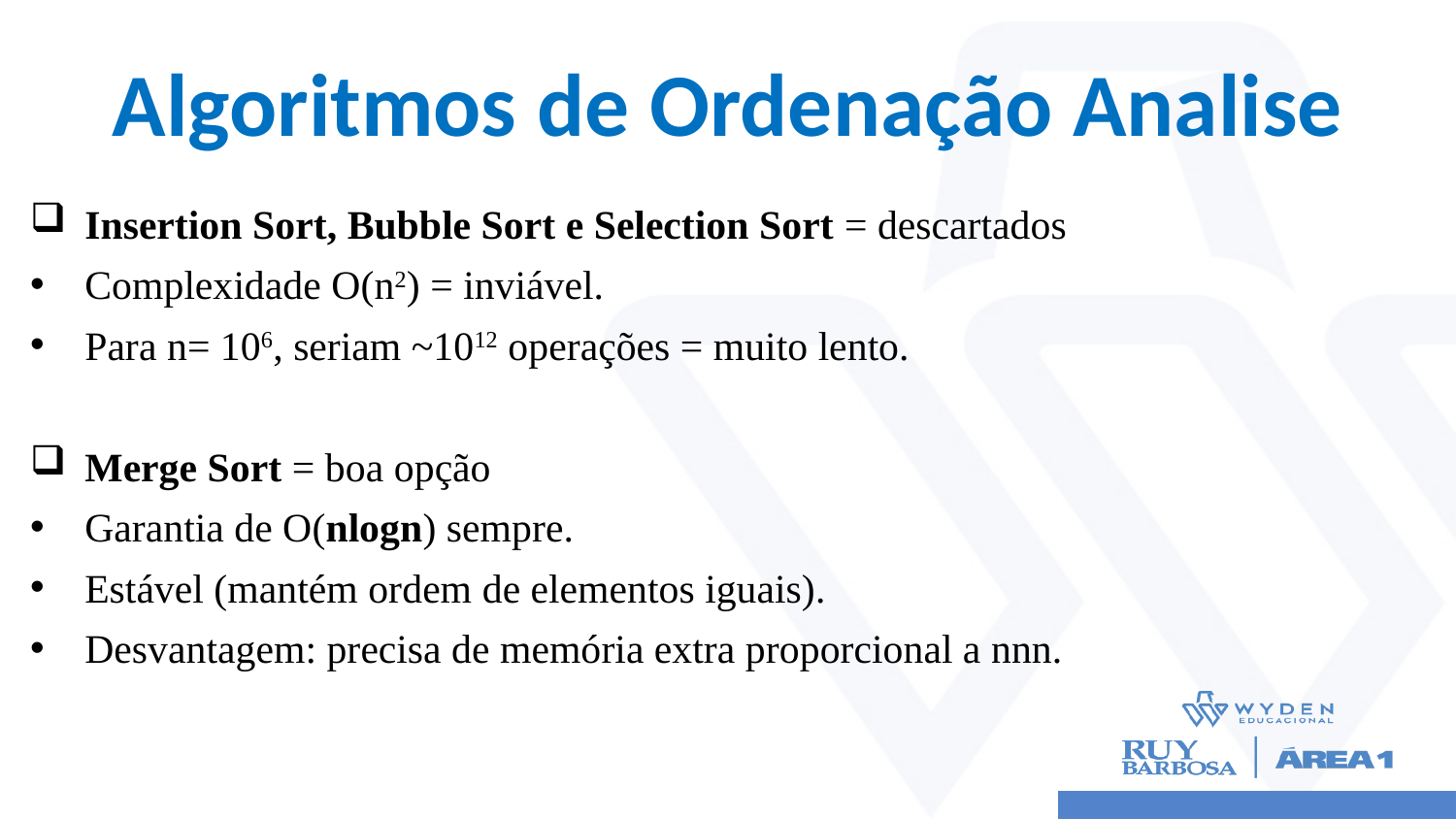

# Algoritmos de Ordenação Analise
Insertion Sort, Bubble Sort e Selection Sort = descartados
Complexidade O(n2) = inviável.
Para n= 106, seriam ~1012 operações = muito lento.

Merge Sort = boa opção
Garantia de O(nlogn) sempre.
Estável (mantém ordem de elementos iguais).
Desvantagem: precisa de memória extra proporcional a nnn.